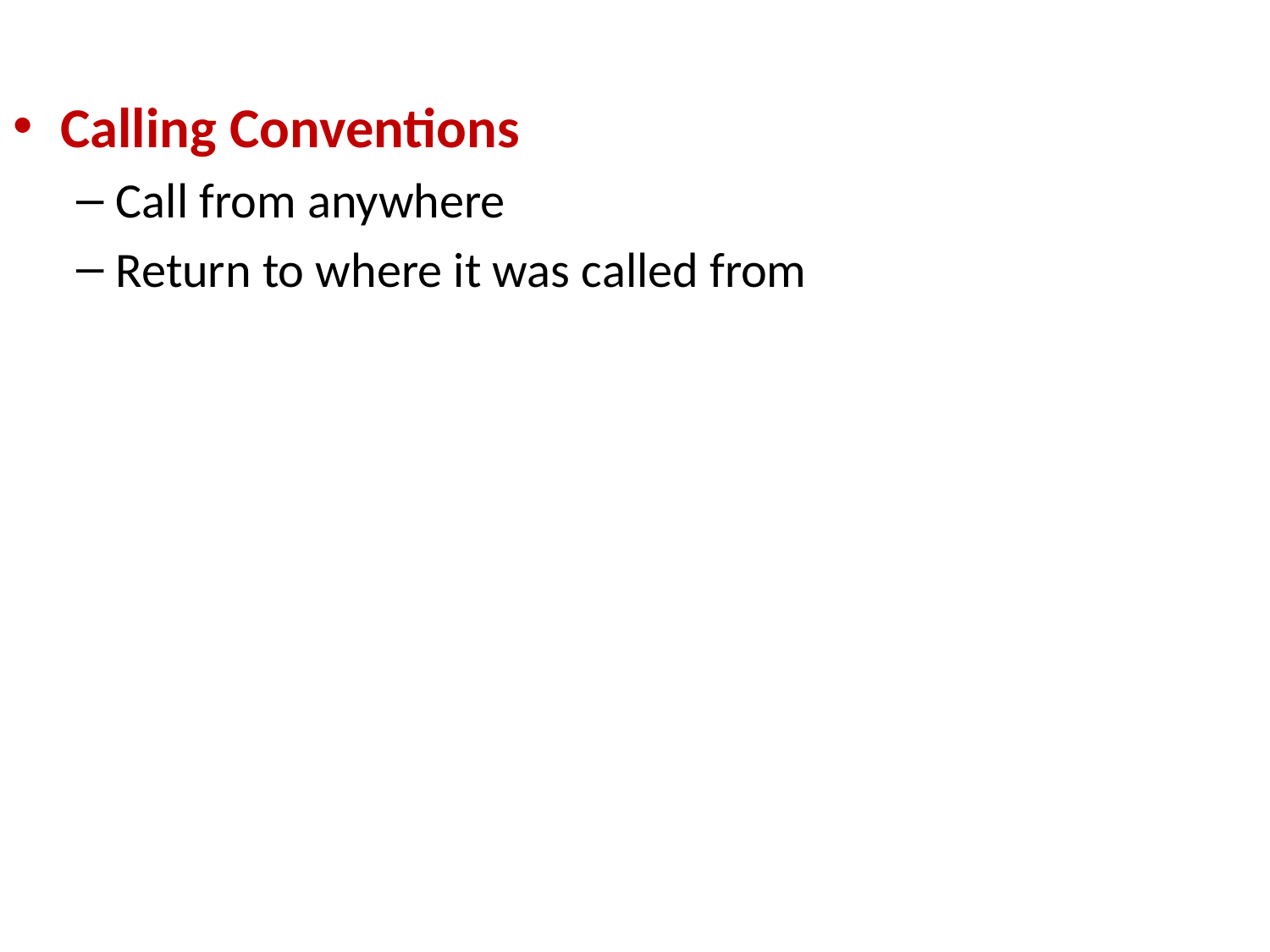

#
Calling Conventions
Call from anywhere
Return to where it was called from